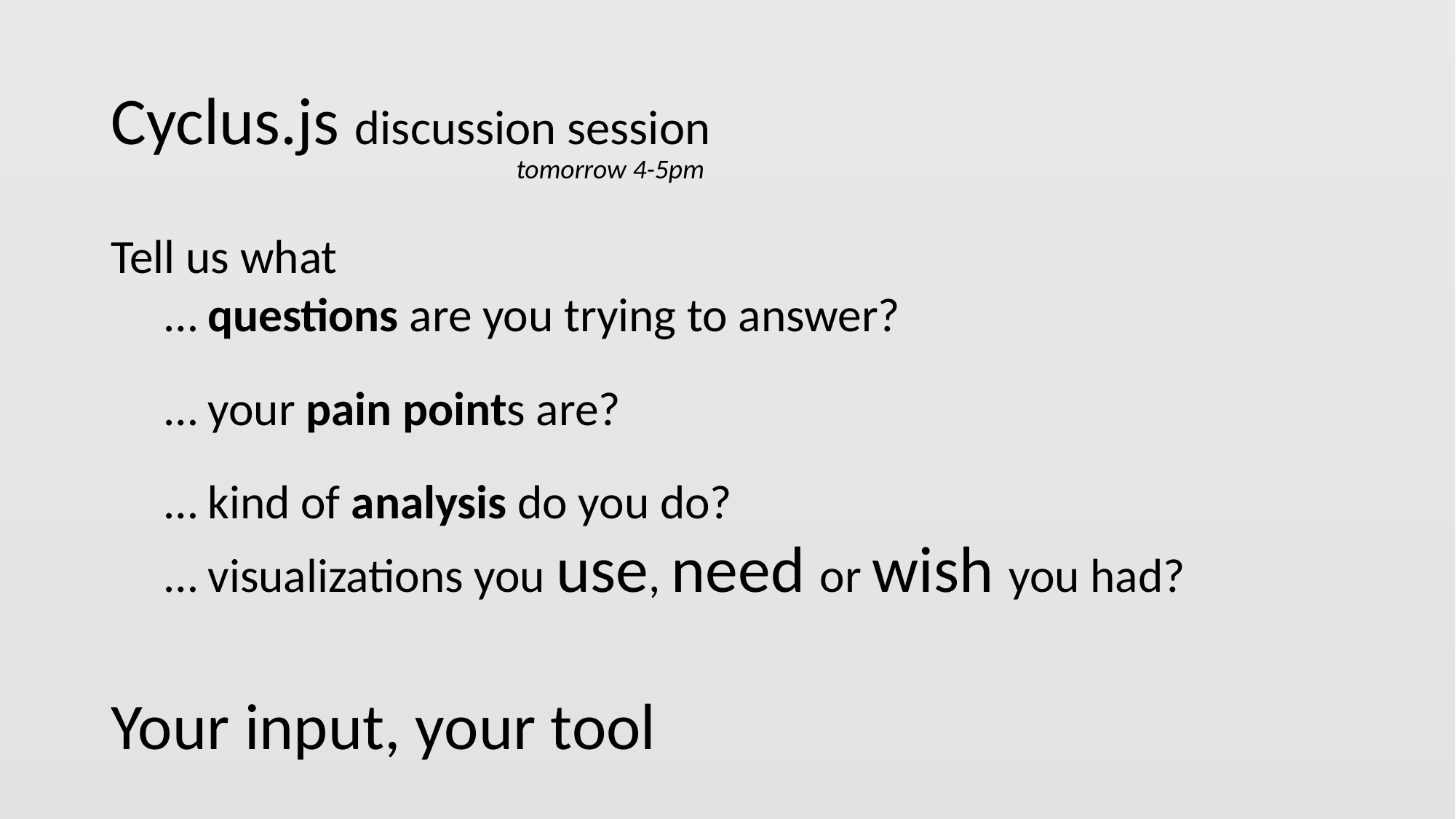

# Cyclus.js discussion session
tomorrow 4-5pm
Tell us what
… questions are you trying to answer?
… your pain points are?
… kind of analysis do you do?
… visualizations you use, need or wish you had?

Your input, your tool